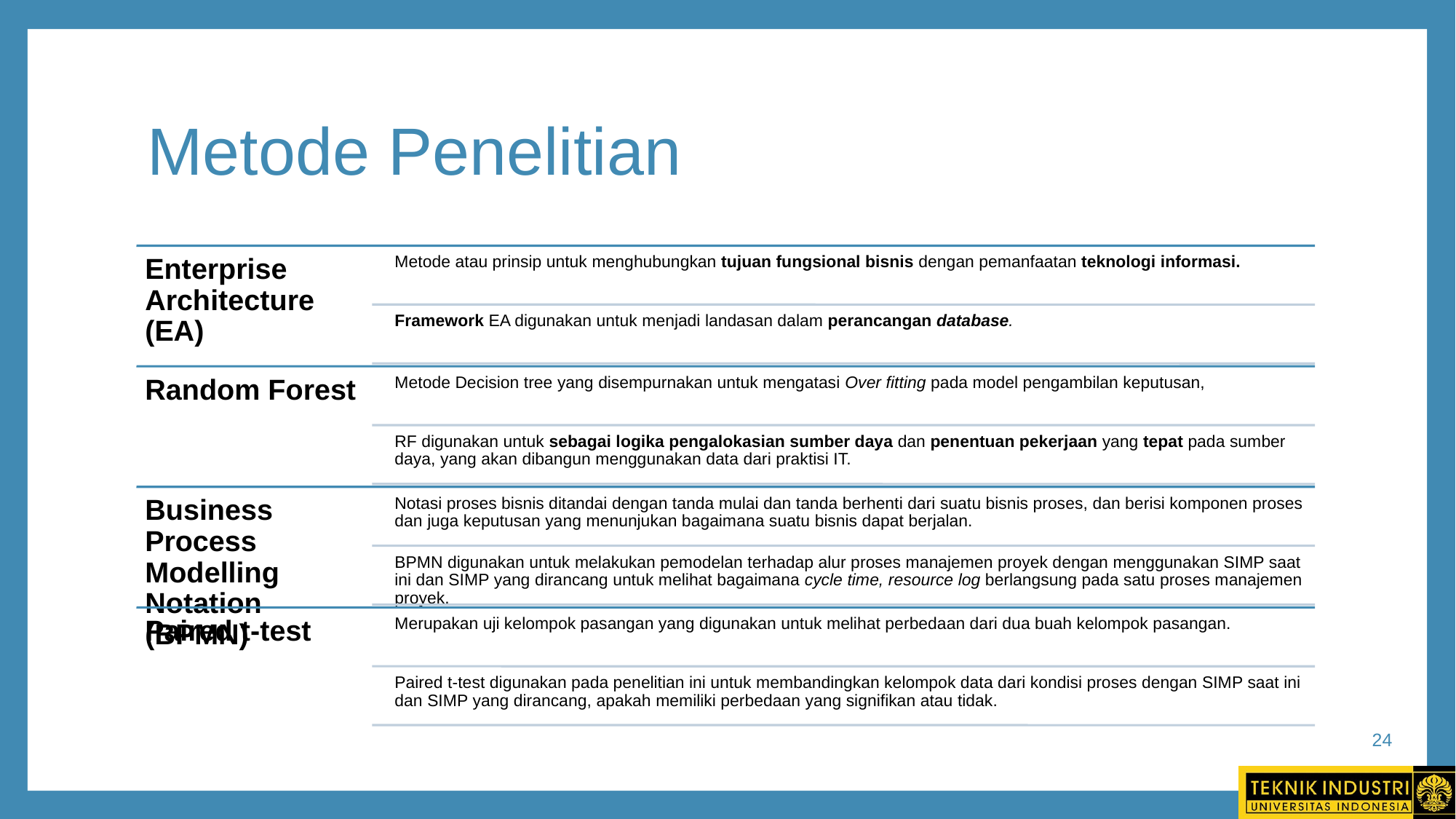

# Metode Penelitian
Enterprise Architecture (EA)
Metode atau prinsip untuk menghubungkan tujuan fungsional bisnis dengan pemanfaatan teknologi informasi.
Framework EA digunakan untuk menjadi landasan dalam perancangan database.
Random Forest
Metode Decision tree yang disempurnakan untuk mengatasi Over fitting pada model pengambilan keputusan,
RF digunakan untuk sebagai logika pengalokasian sumber daya dan penentuan pekerjaan yang tepat pada sumber daya, yang akan dibangun menggunakan data dari praktisi IT.
Business Process Modelling Notation (BPMN)
Notasi proses bisnis ditandai dengan tanda mulai dan tanda berhenti dari suatu bisnis proses, dan berisi komponen proses dan juga keputusan yang menunjukan bagaimana suatu bisnis dapat berjalan.
BPMN digunakan untuk melakukan pemodelan terhadap alur proses manajemen proyek dengan menggunakan SIMP saat ini dan SIMP yang dirancang untuk melihat bagaimana cycle time, resource log berlangsung pada satu proses manajemen proyek.
Paired t-test
Merupakan uji kelompok pasangan yang digunakan untuk melihat perbedaan dari dua buah kelompok pasangan.
Paired t-test digunakan pada penelitian ini untuk membandingkan kelompok data dari kondisi proses dengan SIMP saat ini dan SIMP yang dirancang, apakah memiliki perbedaan yang signifikan atau tidak.
24